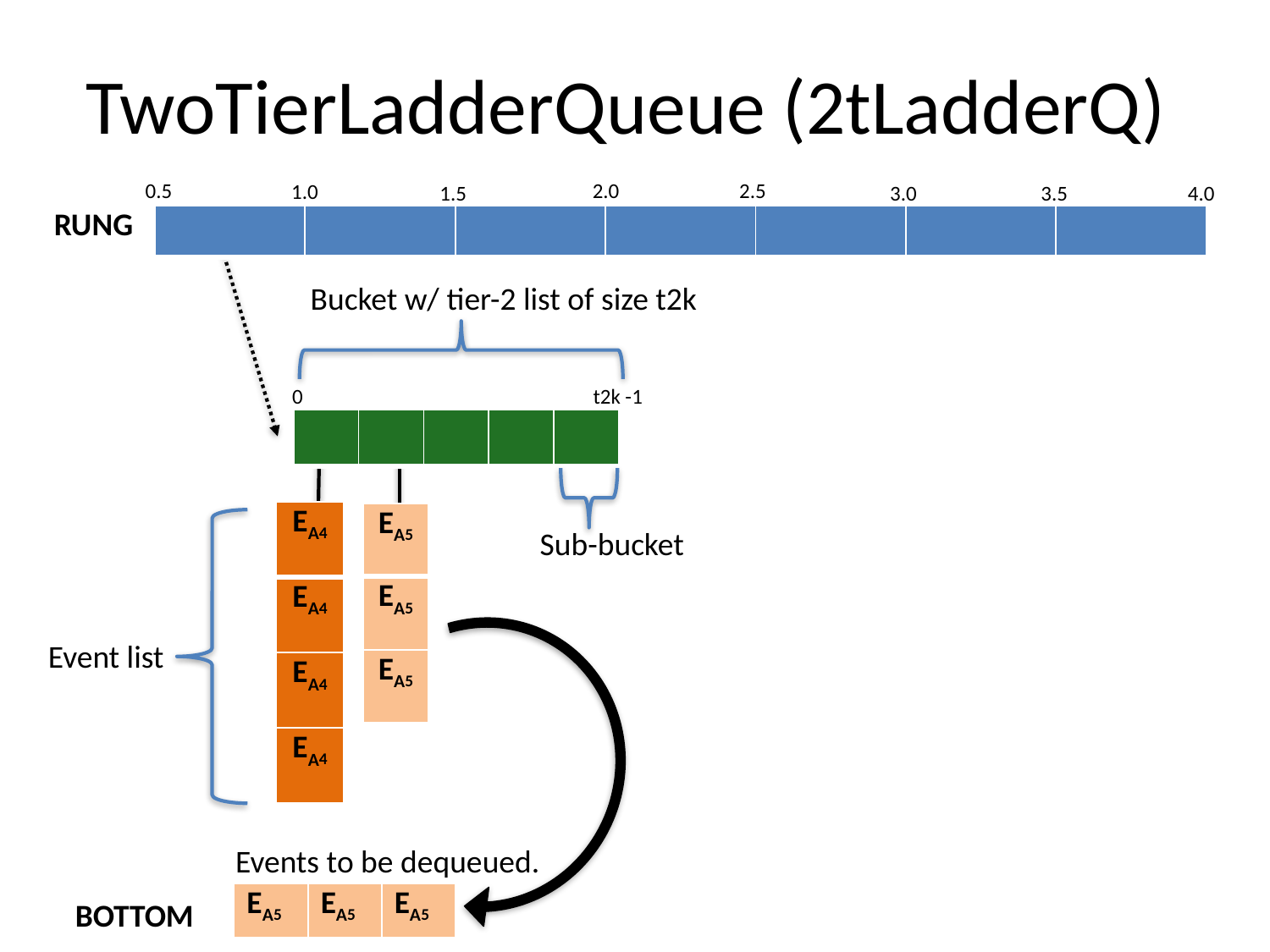

# TwoTierLadderQueue (2tLadderQ)
0.5
2.0
2.5
1.0
1.5
3.0
3.5
4.0

RUNG
|  |  |  |  |  |  |  |
| --- | --- | --- | --- | --- | --- | --- |
Bucket w/ tier-2 list of size t2k
t2k -1
0
|  |  |  |  |  |
| --- | --- | --- | --- | --- |

| EA4 |
| --- |
| EA4 |
| EA4 |
| EA4 |
| EA5 |
| --- |
| EA5 |
| EA5 |

Sub-bucket

Event list
Events to be dequeued.
| EA5 | EA5 | EA5 |
| --- | --- | --- |
BOTTOM